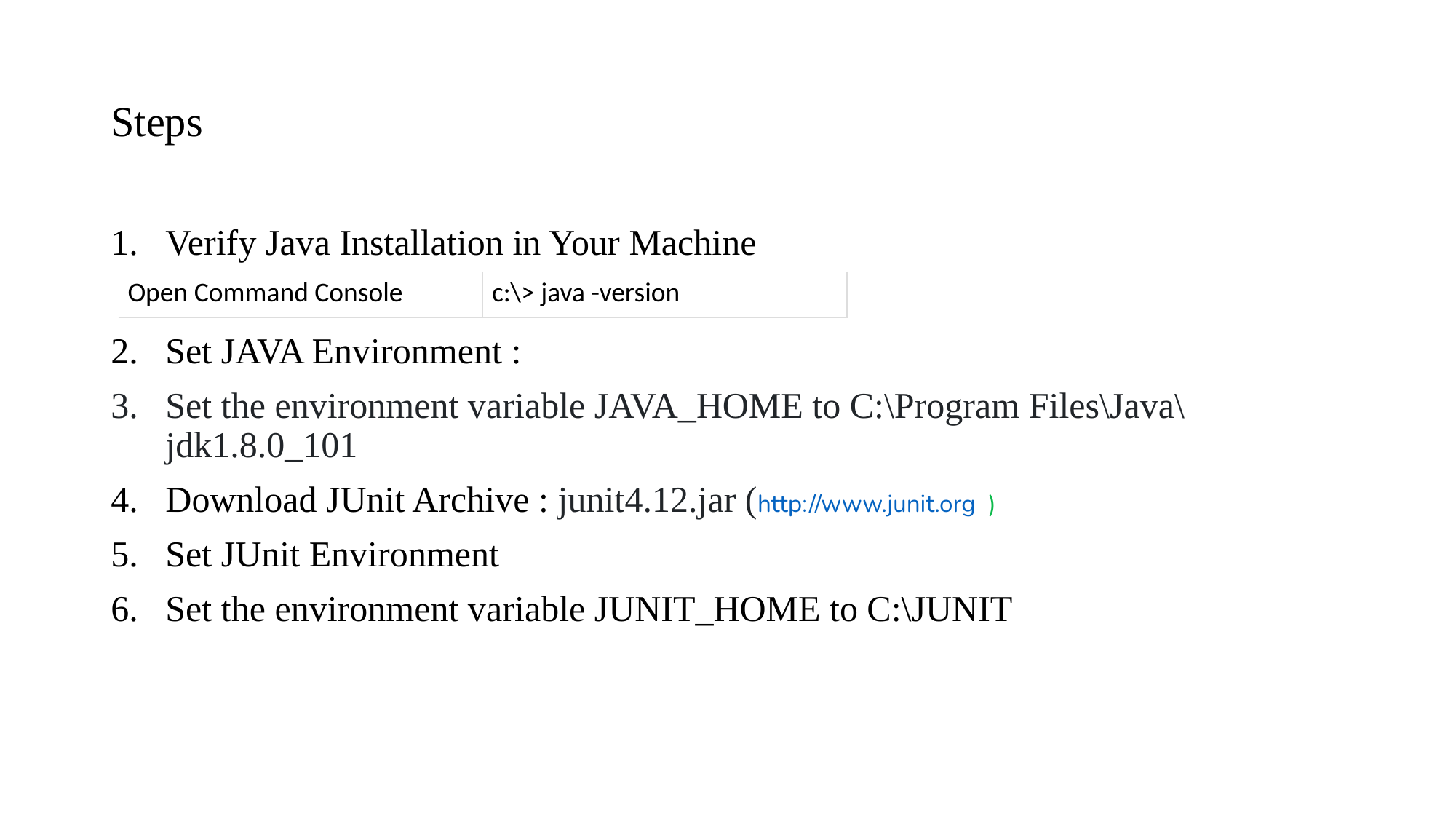

# Steps
Verify Java Installation in Your Machine

Set JAVA Environment :
Set the environment variable JAVA_HOME to C:\Program Files\Java\jdk1.8.0_101
Download JUnit Archive : junit4.12.jar (http://www.junit.org  )
Set JUnit Environment
Set the environment variable JUNIT_HOME to C:\JUNIT

| Open Command Console | c:\> java -version |
| --- | --- |